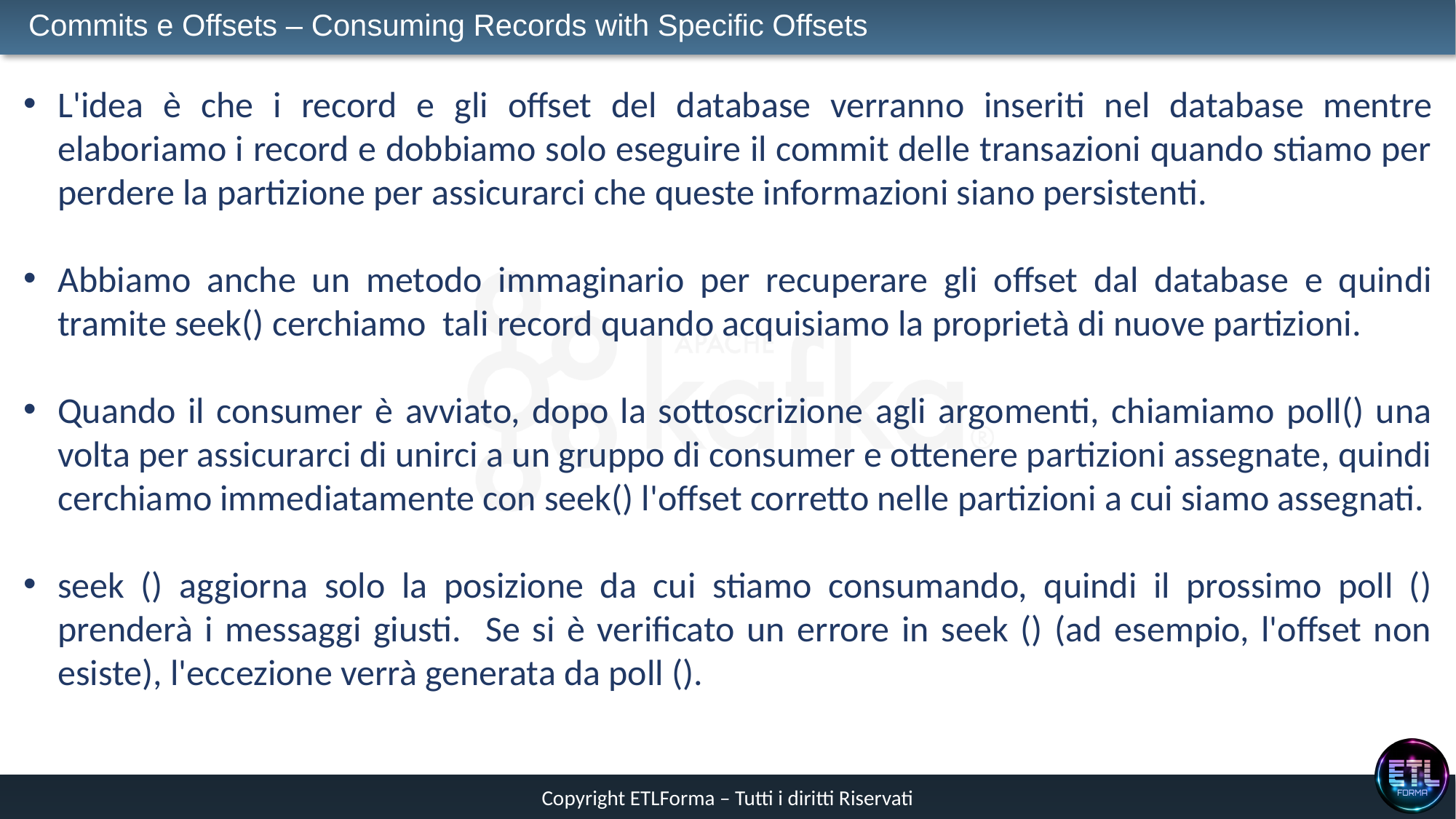

# Commits e Offsets – Consuming Records with Specific Offsets
L'idea è che i record e gli offset del database verranno inseriti nel database mentre elaboriamo i record e dobbiamo solo eseguire il commit delle transazioni quando stiamo per perdere la partizione per assicurarci che queste informazioni siano persistenti.

Abbiamo anche un metodo immaginario per recuperare gli offset dal database e quindi tramite seek() cerchiamo  tali record quando acquisiamo la proprietà di nuove partizioni.

Quando il consumer è avviato, dopo la sottoscrizione agli argomenti, chiamiamo poll() una volta per assicurarci di unirci a un gruppo di consumer e ottenere partizioni assegnate, quindi cerchiamo immediatamente con seek() l'offset corretto nelle partizioni a cui siamo assegnati.

seek () aggiorna solo la posizione da cui stiamo consumando, quindi il prossimo poll () prenderà i messaggi giusti.  Se si è verificato un errore in seek () (ad esempio, l'offset non esiste), l'eccezione verrà generata da poll ().